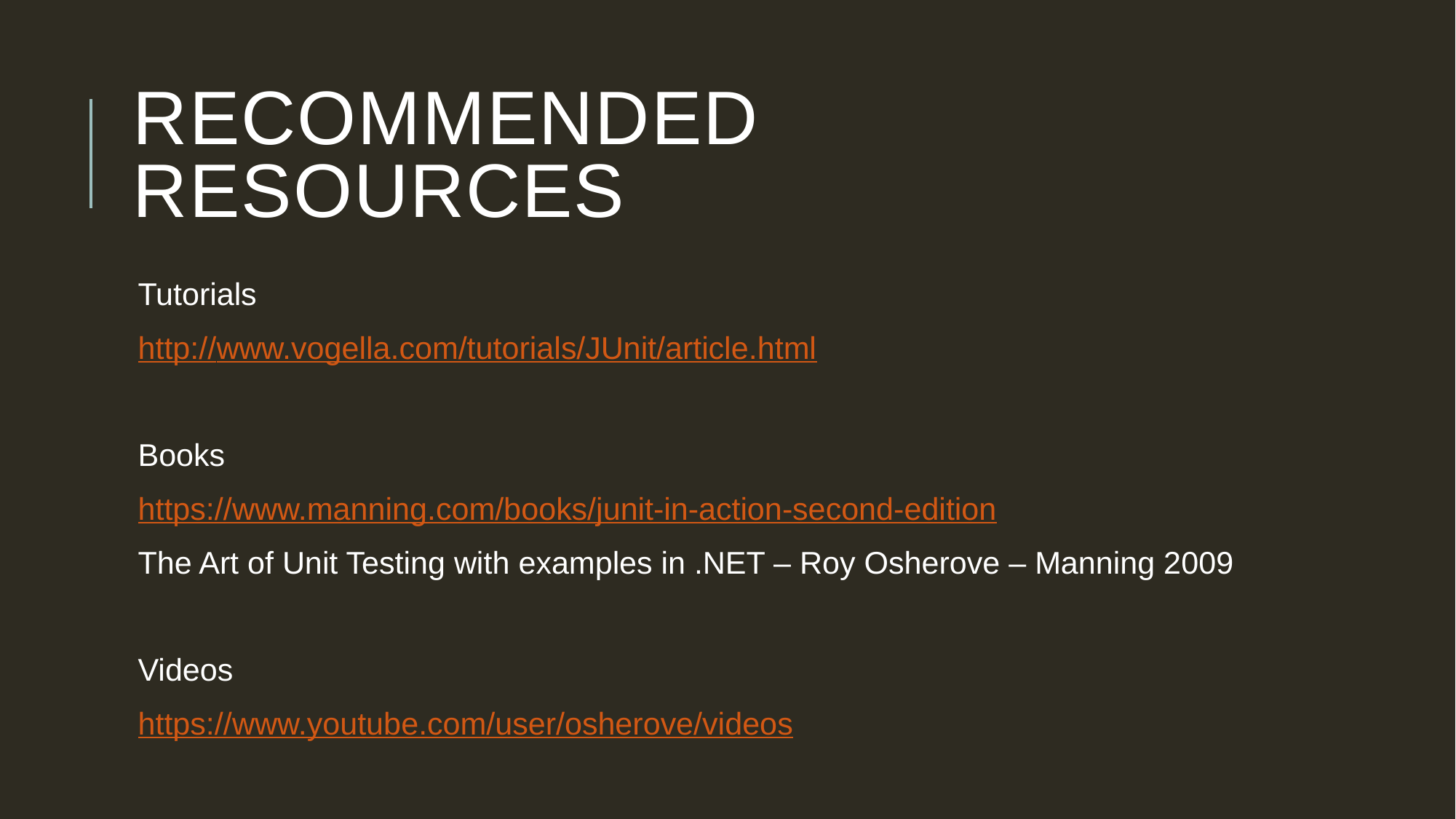

# RECOMMENDED RESOURCES
Tutorials
http://www.vogella.com/tutorials/JUnit/article.html

Books
https://www.manning.com/books/junit-in-action-second-edition
The Art of Unit Testing with examples in .NET – Roy Osherove – Manning 2009

Videos
https://www.youtube.com/user/osherove/videos